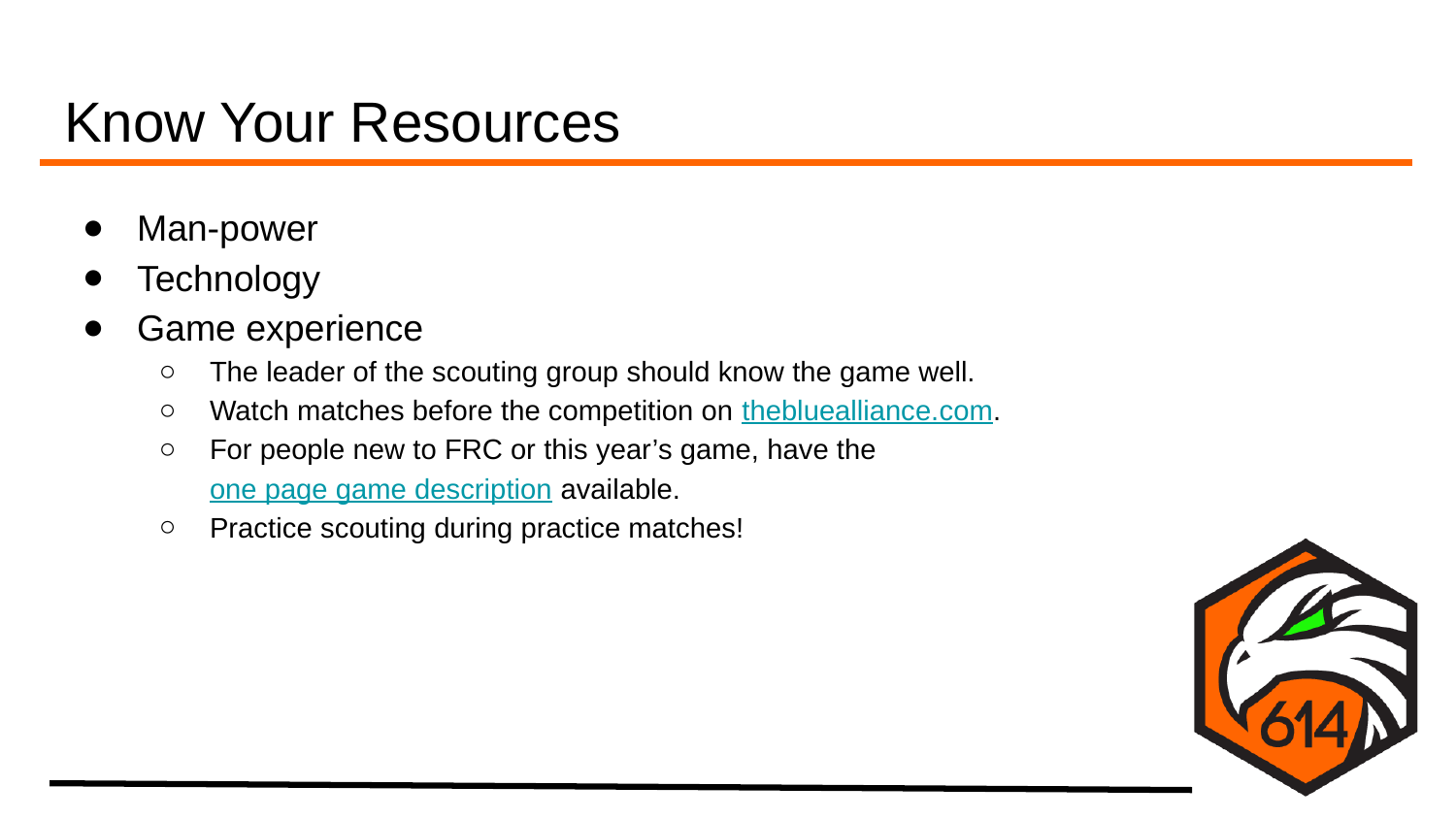

# Know Your Resources
Man-power
Technology
Game experience
The leader of the scouting group should know the game well.
Watch matches before the competition on thebluealliance.com.
For people new to FRC or this year’s game, have the one page game description available.
Practice scouting during practice matches!